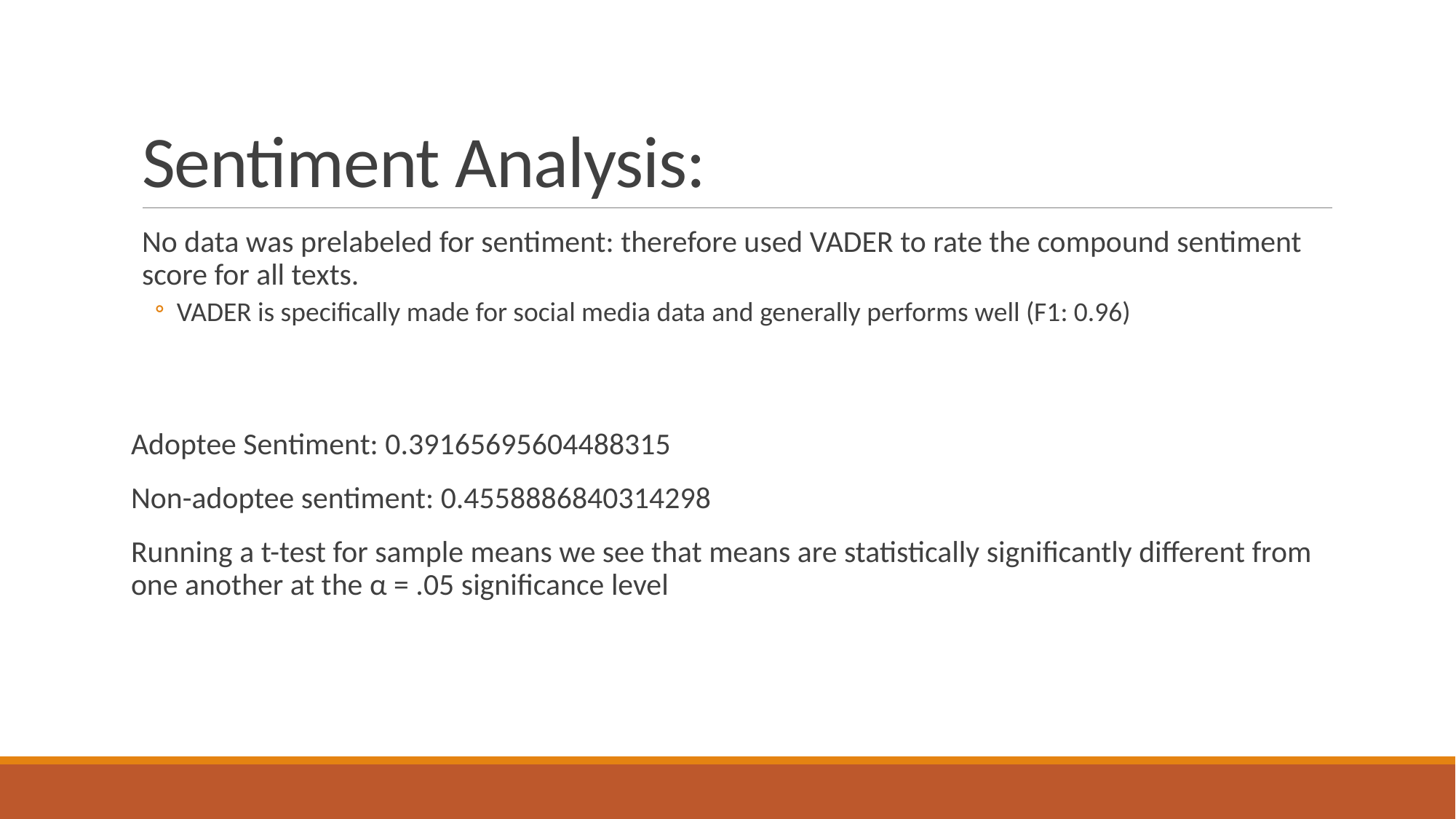

# Sentiment Analysis:
No data was prelabeled for sentiment: therefore used VADER to rate the compound sentiment score for all texts.
VADER is specifically made for social media data and generally performs well (F1: 0.96)

Adoptee Sentiment: 0.39165695604488315
Non-adoptee sentiment: 0.4558886840314298
Running a t-test for sample means we see that means are statistically significantly different from one another at the α = .05 significance level